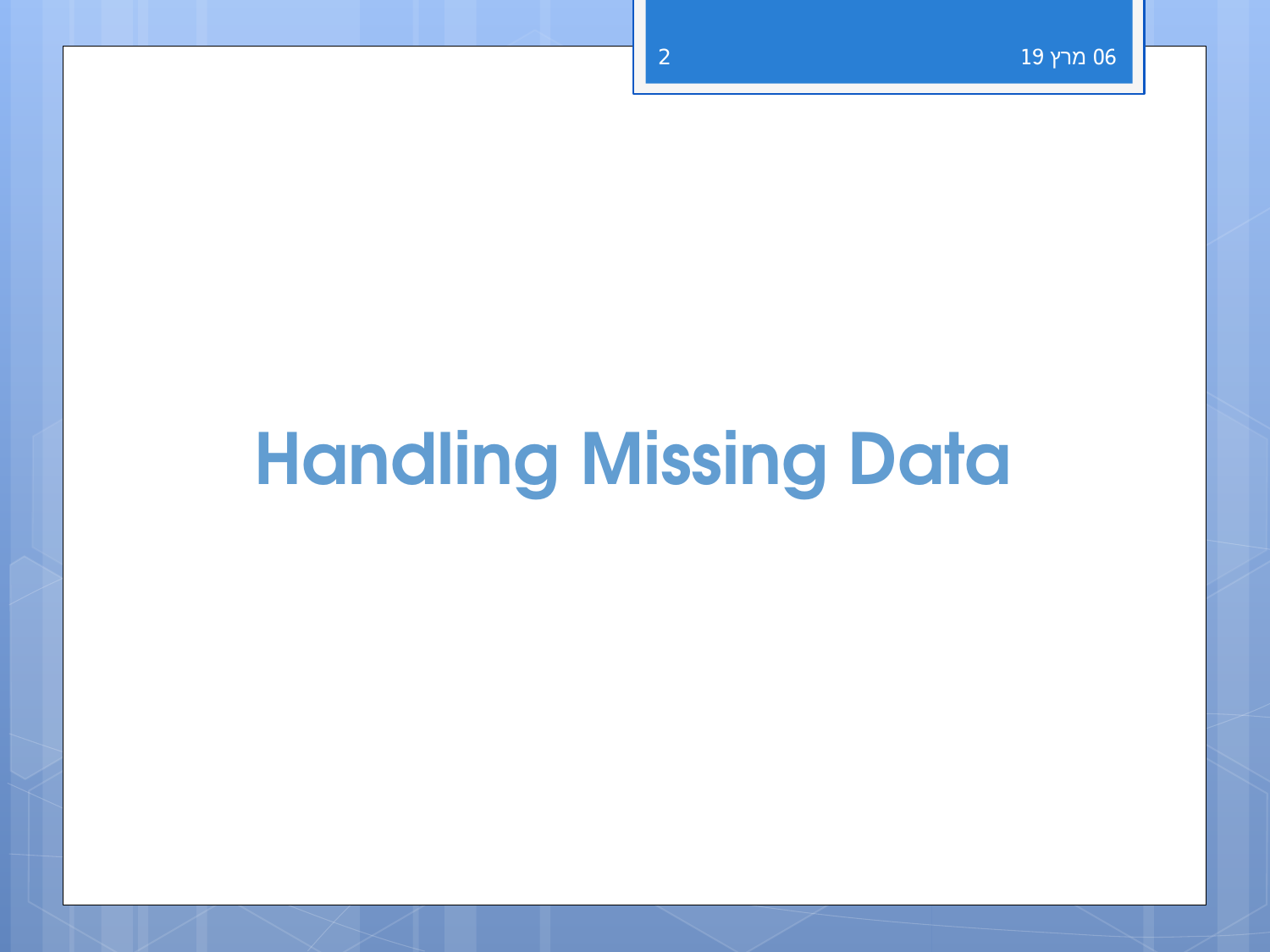

2
06 מרץ 19
# Handling Missing Data